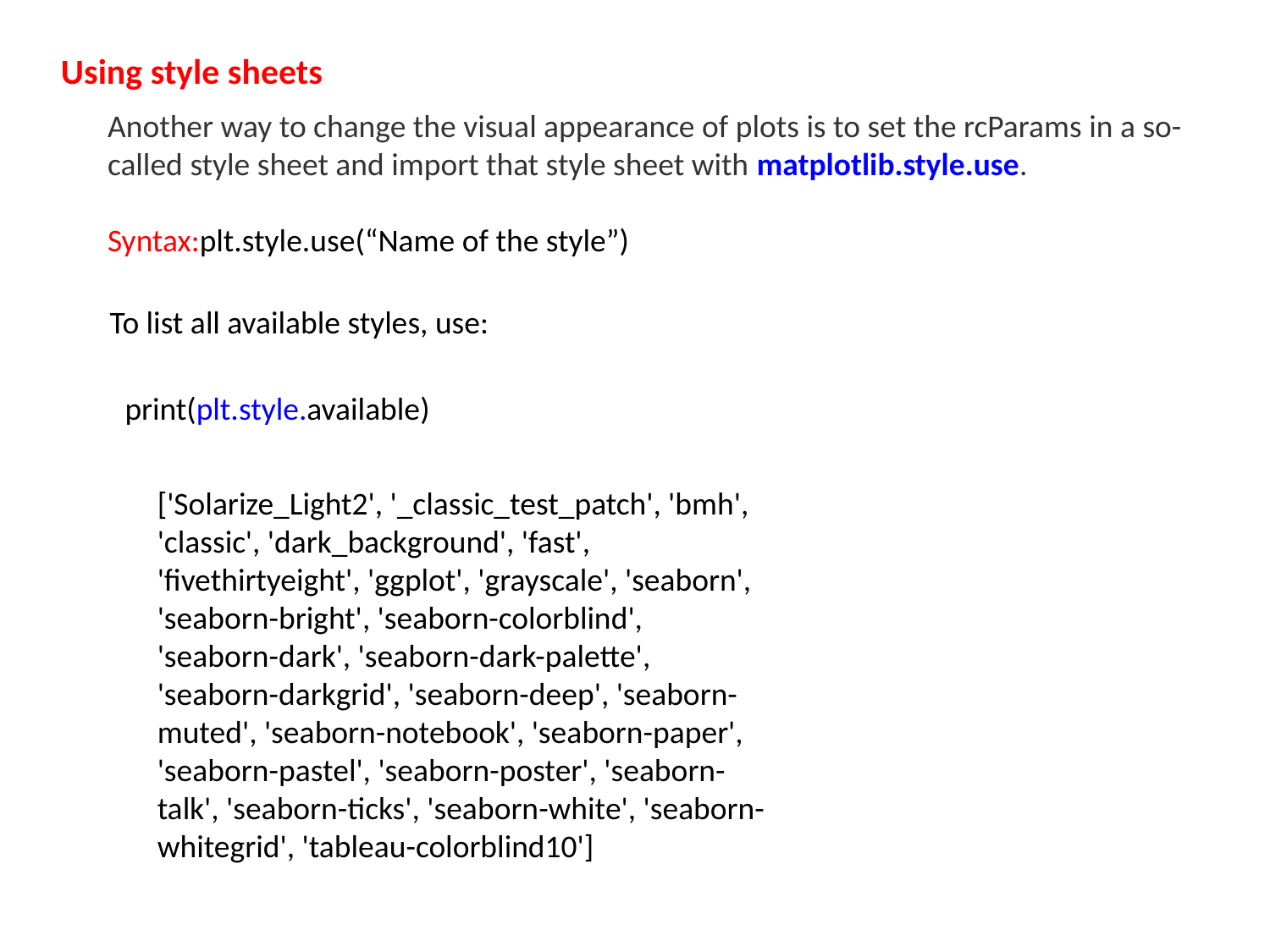

Using style sheets
Another way to change the visual appearance of plots is to set the rcParams in a so-called style sheet and import that style sheet with matplotlib.style.use.

Syntax:plt.style.use(“Name of the style”)

To list all available styles, use:
print(plt.style.available)
['Solarize_Light2', '_classic_test_patch', 'bmh', 'classic', 'dark_background', 'fast', 'fivethirtyeight', 'ggplot', 'grayscale', 'seaborn', 'seaborn-bright', 'seaborn-colorblind', 'seaborn-dark', 'seaborn-dark-palette', 'seaborn-darkgrid', 'seaborn-deep', 'seaborn-muted', 'seaborn-notebook', 'seaborn-paper', 'seaborn-pastel', 'seaborn-poster', 'seaborn-talk', 'seaborn-ticks', 'seaborn-white', 'seaborn-whitegrid', 'tableau-colorblind10']